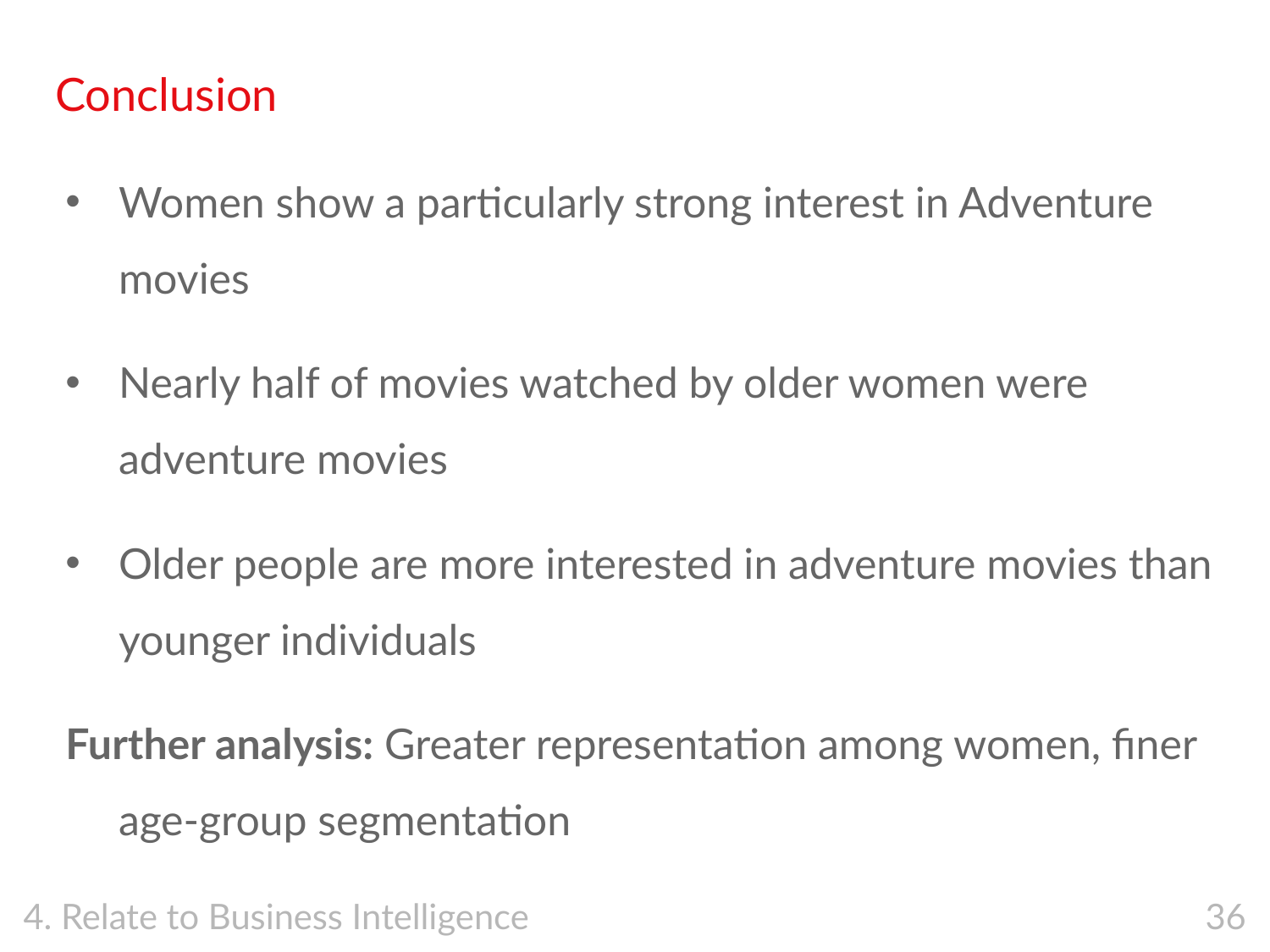

# Conclusion
Women show a particularly strong interest in Adventure movies
Nearly half of movies watched by older women were adventure movies
Older people are more interested in adventure movies than younger individuals
Further analysis: Greater representation among women, finer age-group segmentation
4. Relate to Business Intelligence
36